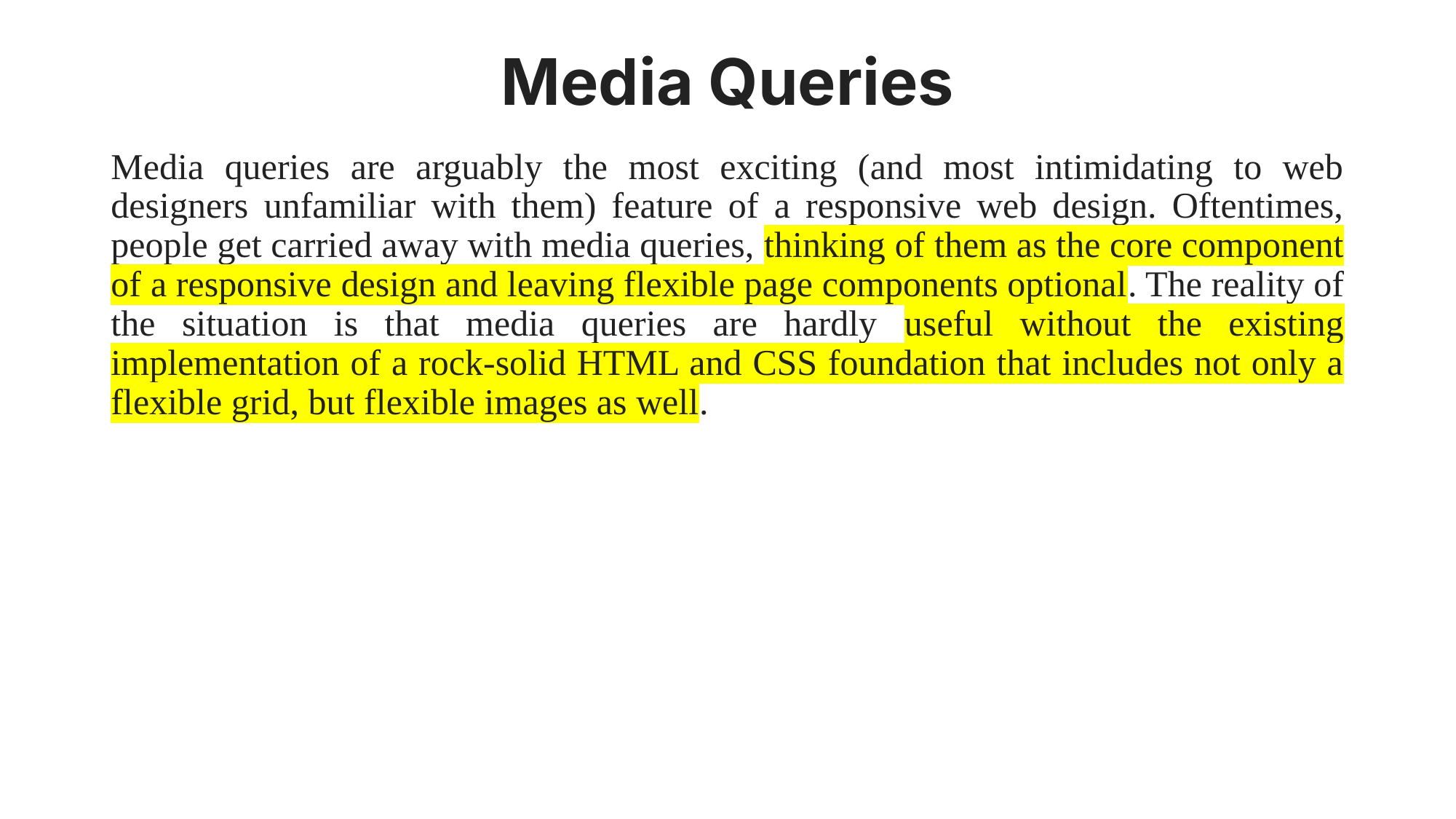

# Media Queries
Media queries are arguably the most exciting (and most intimidating to web designers unfamiliar with them) feature of a responsive web design. Oftentimes, people get carried away with media queries, thinking of them as the core component of a responsive design and leaving flexible page components optional. The reality of the situation is that media queries are hardly useful without the existing implementation of a rock-solid HTML and CSS foundation that includes not only a flexible grid, but flexible images as well.